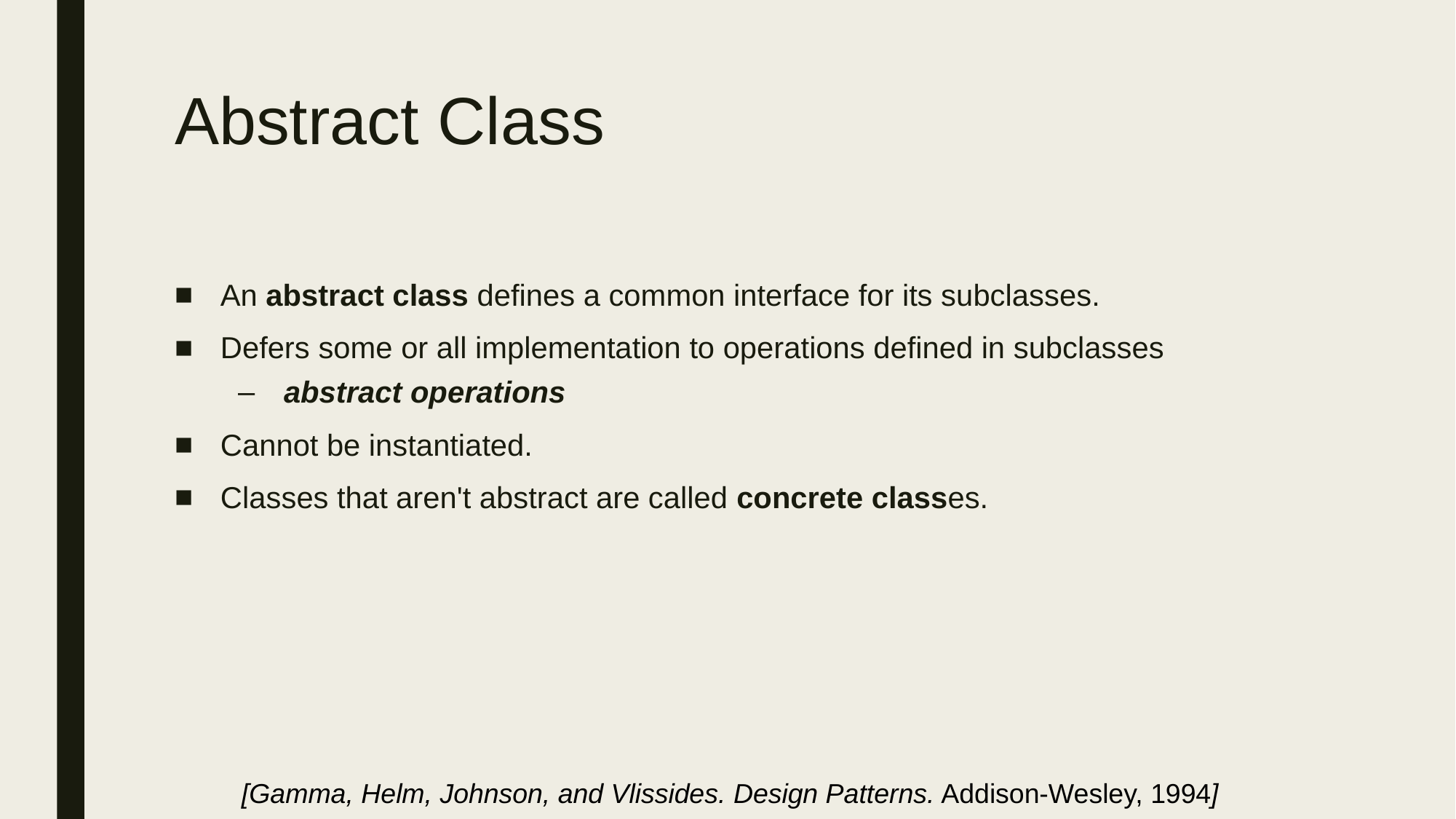

# Abstract Class
An abstract class defines a common interface for its subclasses.
Defers some or all implementation to operations defined in subclasses
abstract operations
Cannot be instantiated.
Classes that aren't abstract are called concrete classes.
[Gamma, Helm, Johnson, and Vlissides. Design Patterns. Addison-Wesley, 1994]